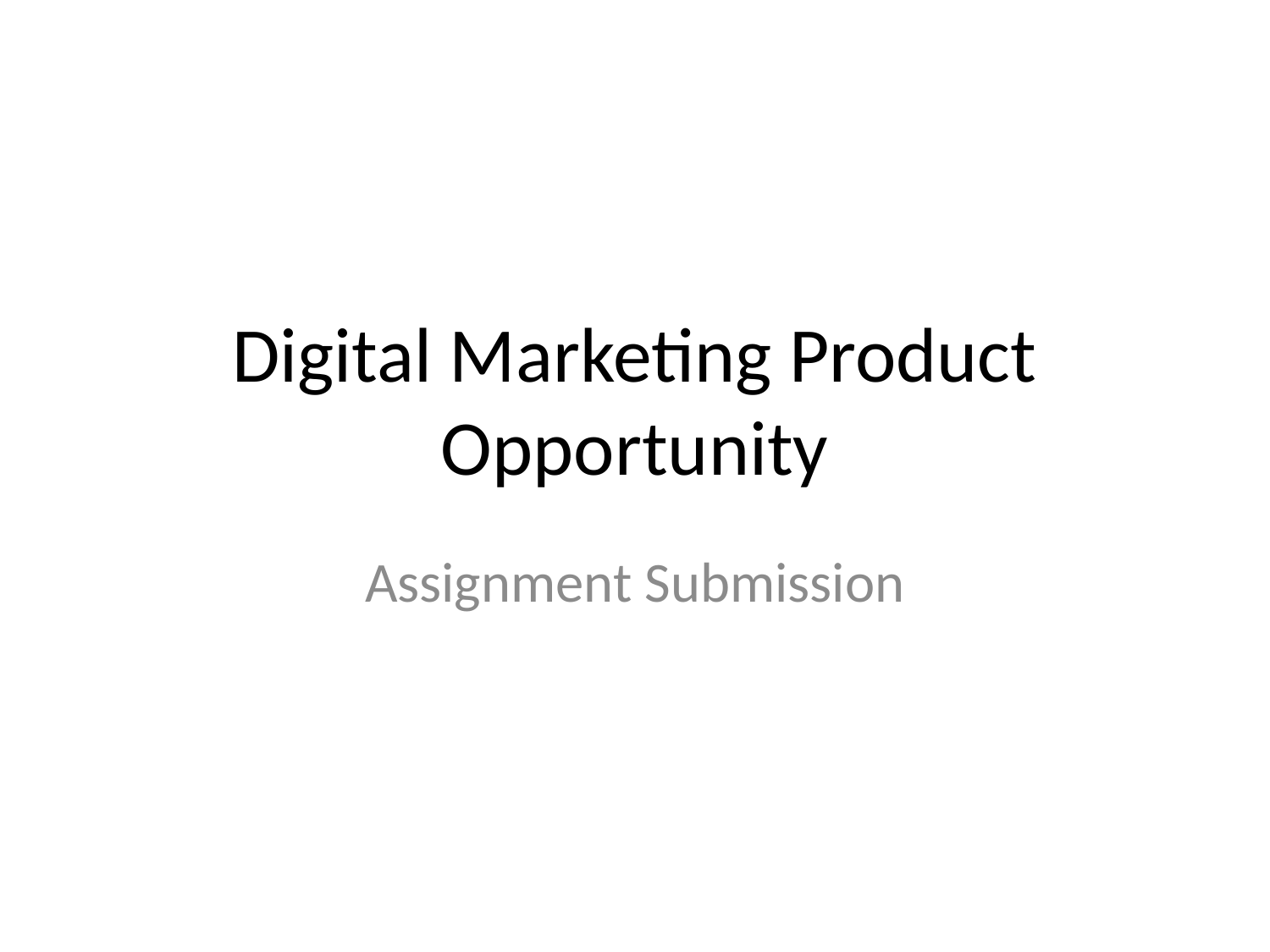

# Digital Marketing Product Opportunity
Assignment Submission